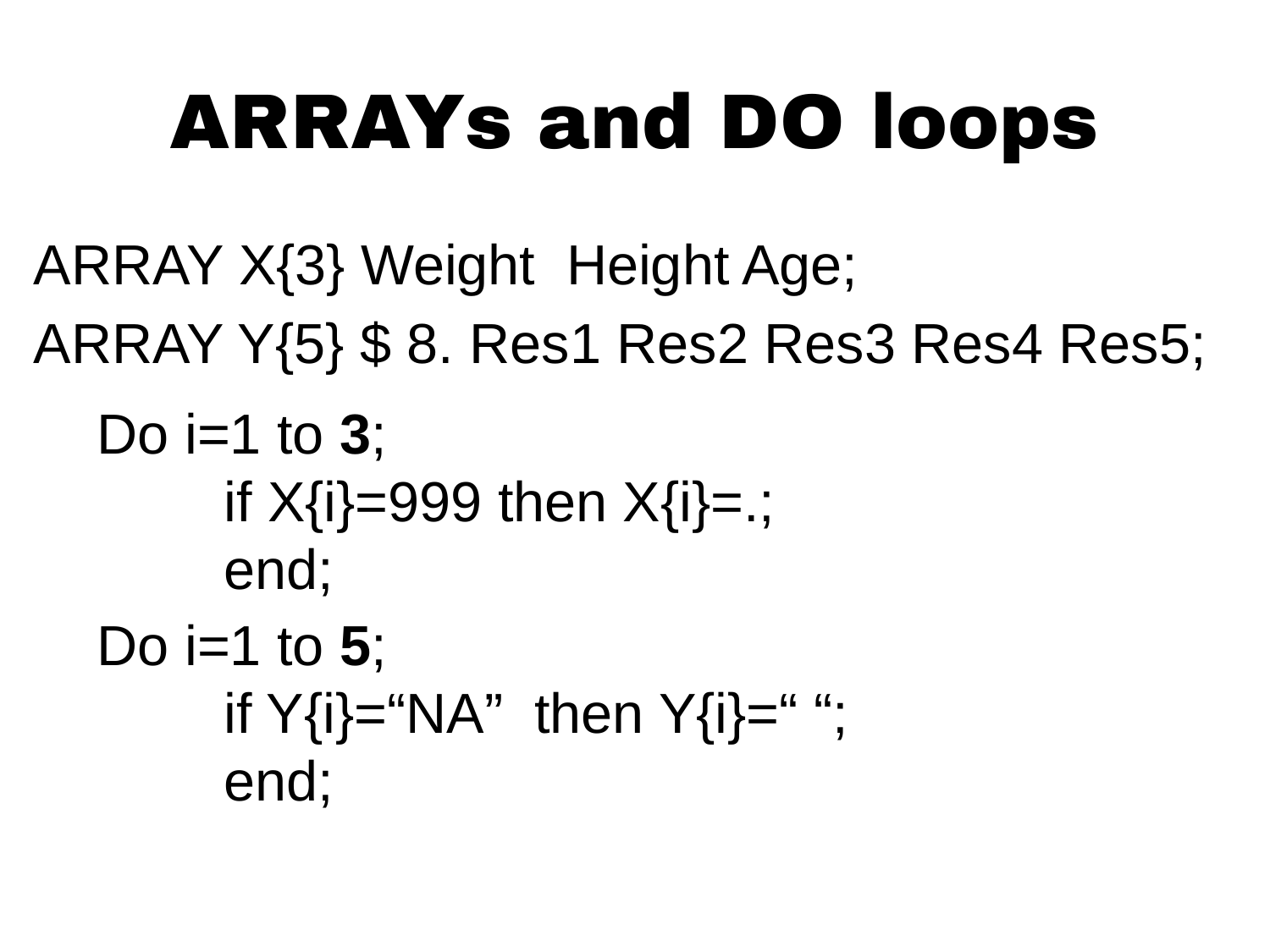

# ARRAYs and DO loops
ARRAY X{3} Weight  Height Age;
ARRAY Y{5} $ 8. Res1 Res2 Res3 Res4 Res5;

Do i=1 to 3;
	if X{i}=999 then X{i}=.;
	end;
Do i=1 to 5;
	if Y{i}=“NA”  then Y{i}=“ “;
	end;